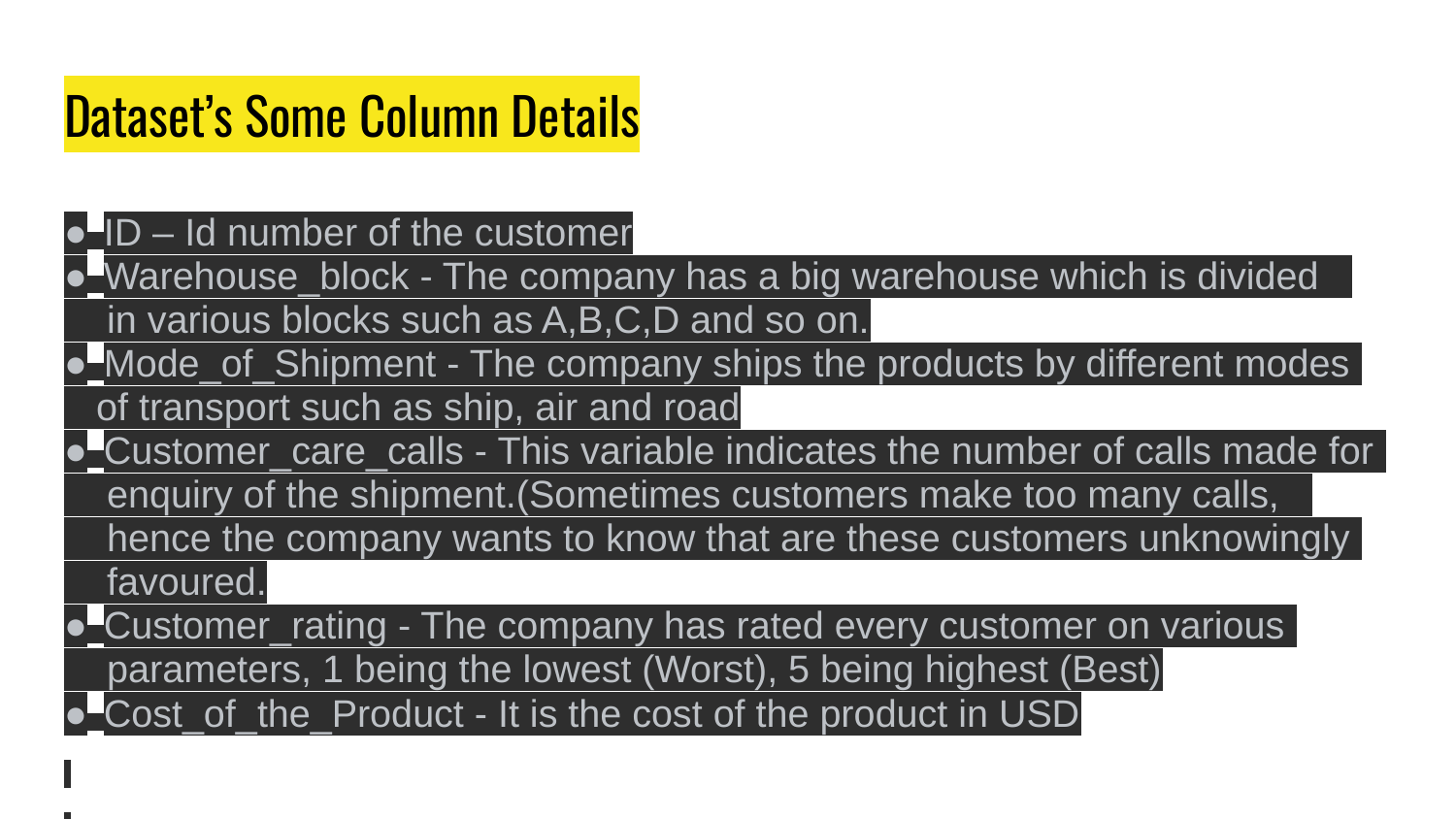

# Dataset’s Some Column Details
●    ID – Id number of the customer
●    Warehouse_block - The company has a big warehouse which is divided
    in various blocks such as A,B,C,D and so on.
●    Mode_of_Shipment - The company ships the products by different modes
   of transport such as ship, air and road
●    Customer_care_calls - This variable indicates the number of calls made for
    enquiry of the shipment.(Sometimes customers make too many calls,
    hence the company wants to know that are these customers unknowingly
    favoured.
●    Customer_rating - The company has rated every customer on various
    parameters, 1 being the lowest (Worst), 5 being highest (Best)
●    Cost_of_the_Product - It is the cost of the product in USD